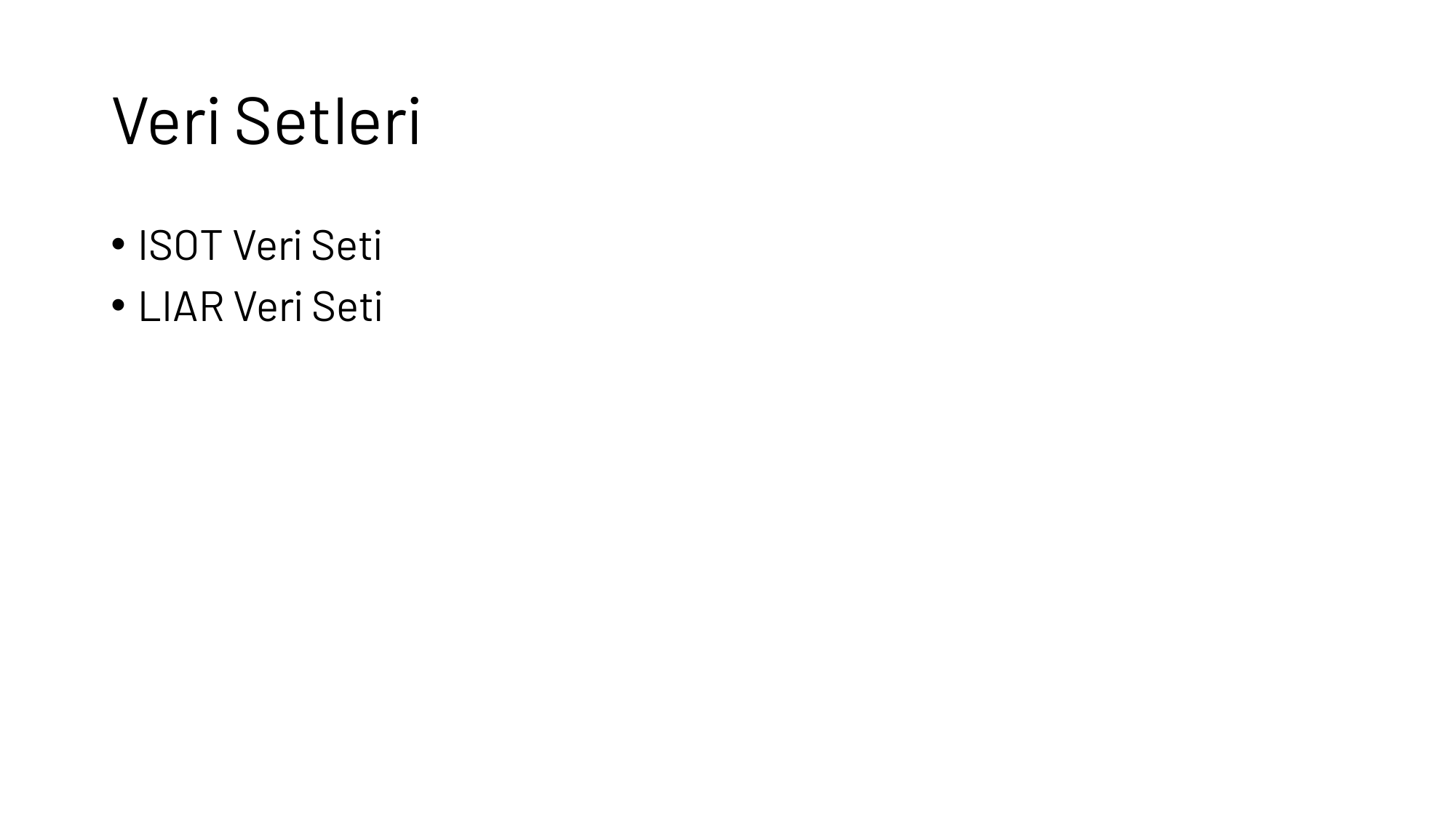

# Veri Setleri
ISOT Veri Seti
LIAR Veri Seti